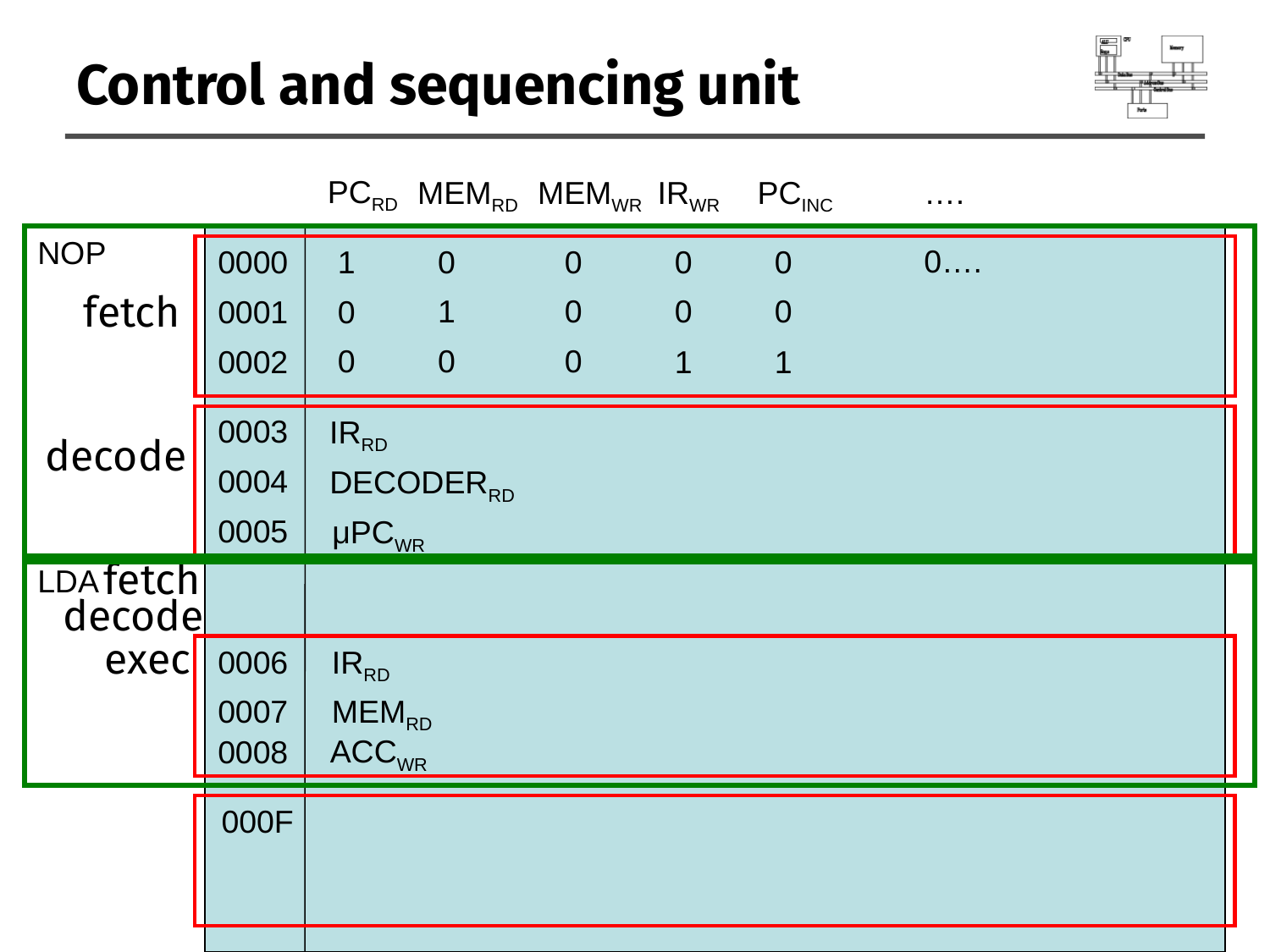

# Control and sequencing unit
PCRD
MEMRD
MEMWR
IRWR
PCINC
….

NOP

0….

0000
1
0
0
0
0
fetch
1
0
0
0
0001
0
0
0
0
0002
1
1
0003

IRRD
decode
0004
DECODERRD
0005
μPCWR
fetch
LDA

decode
exec

0006
IRRD
0007
MEMRD
ACCWR
0008
000F